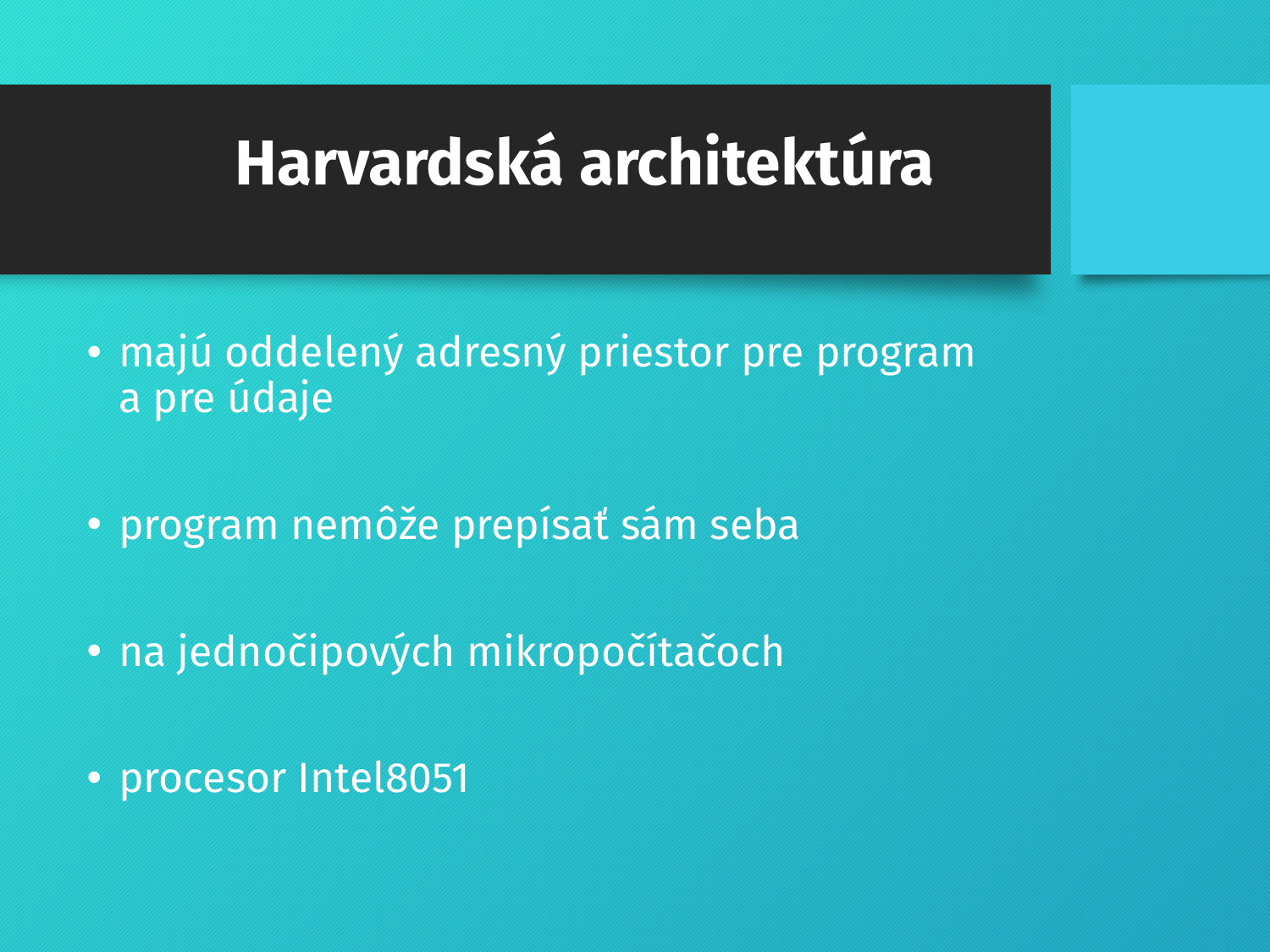

# Harvardská architektúra
majú oddelený adresný priestor pre program a pre údaje

program nemôže prepísať sám seba

na jednočipových mikropočítačoch

procesor Intel8051